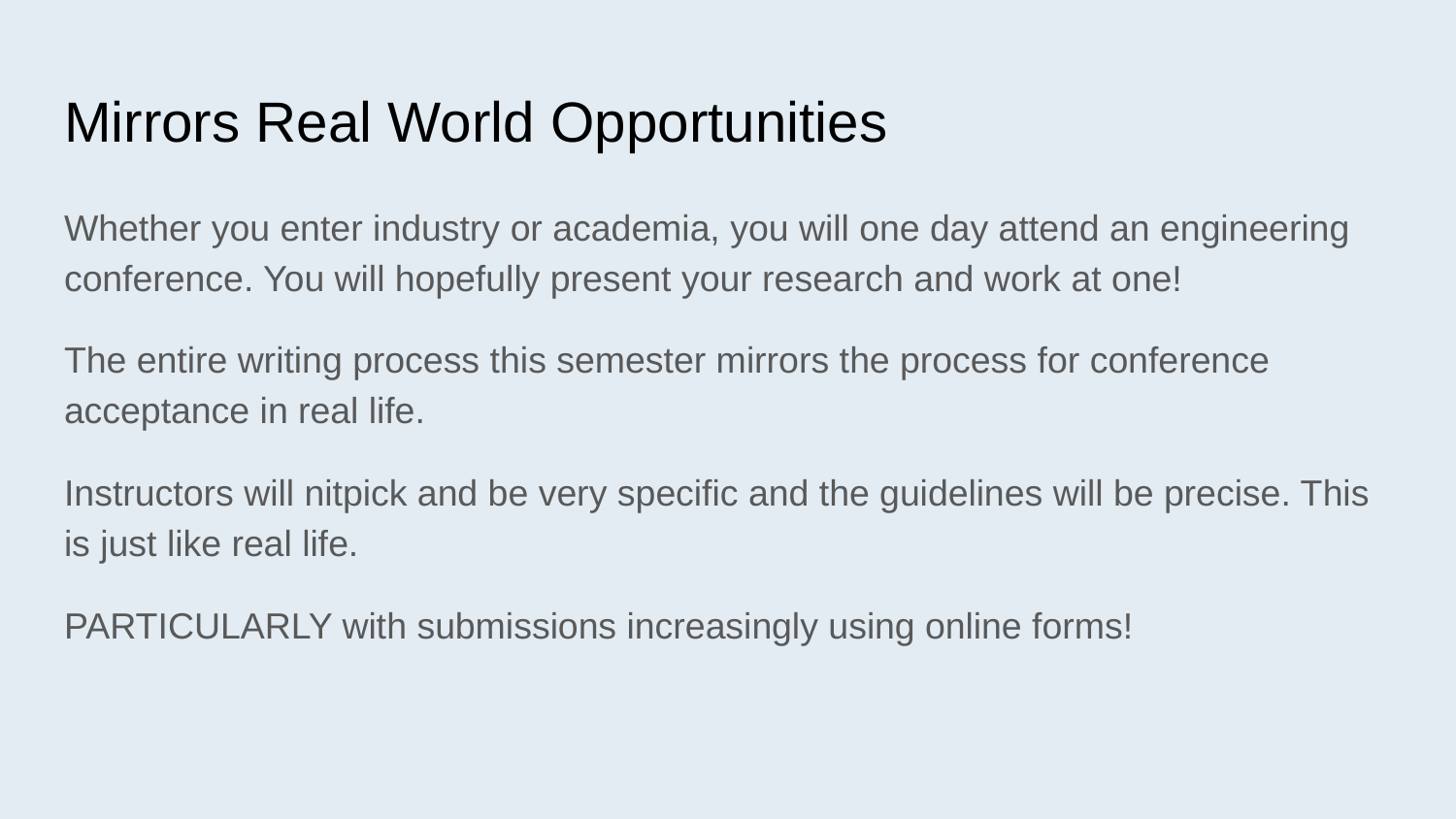

# Mirrors Real World Opportunities
Whether you enter industry or academia, you will one day attend an engineering conference. You will hopefully present your research and work at one!
The entire writing process this semester mirrors the process for conference acceptance in real life.
Instructors will nitpick and be very specific and the guidelines will be precise. This is just like real life.
PARTICULARLY with submissions increasingly using online forms!